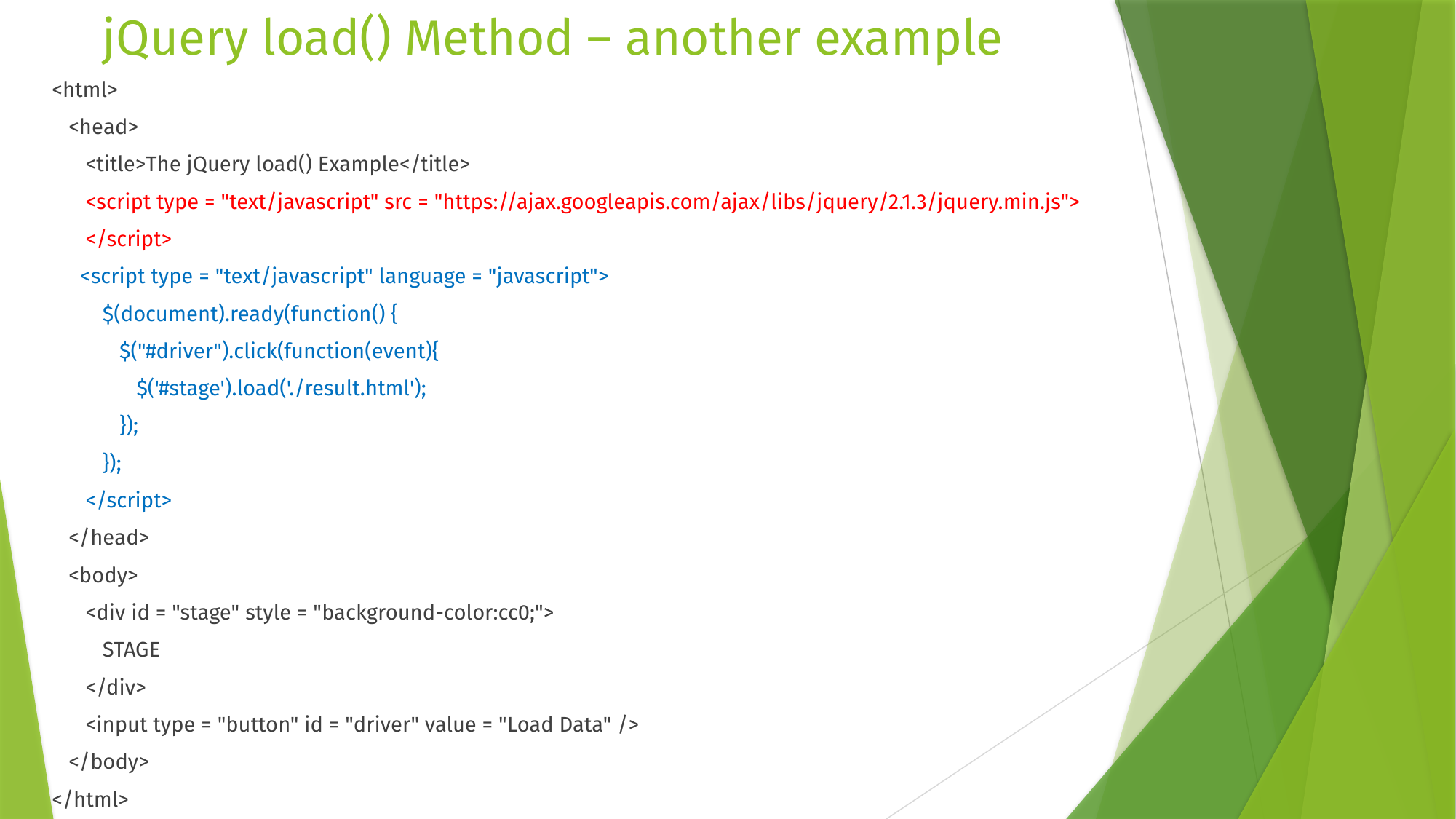

# jQuery load() Method – another example
<html>
   <head>
      <title>The jQuery load() Example</title>
      <script type = "text/javascript" src = "https://ajax.googleapis.com/ajax/libs/jquery/2.1.3/jquery.min.js">
      </script>
     <script type = "text/javascript" language = "javascript">
         $(document).ready(function() {
            $("#driver").click(function(event){
               $('#stage').load('./result.html');
            });
         });
      </script>
   </head>
   <body>
      <div id = "stage" style = "background-color:cc0;">
         STAGE
      </div>
      <input type = "button" id = "driver" value = "Load Data" />
   </body>
</html>